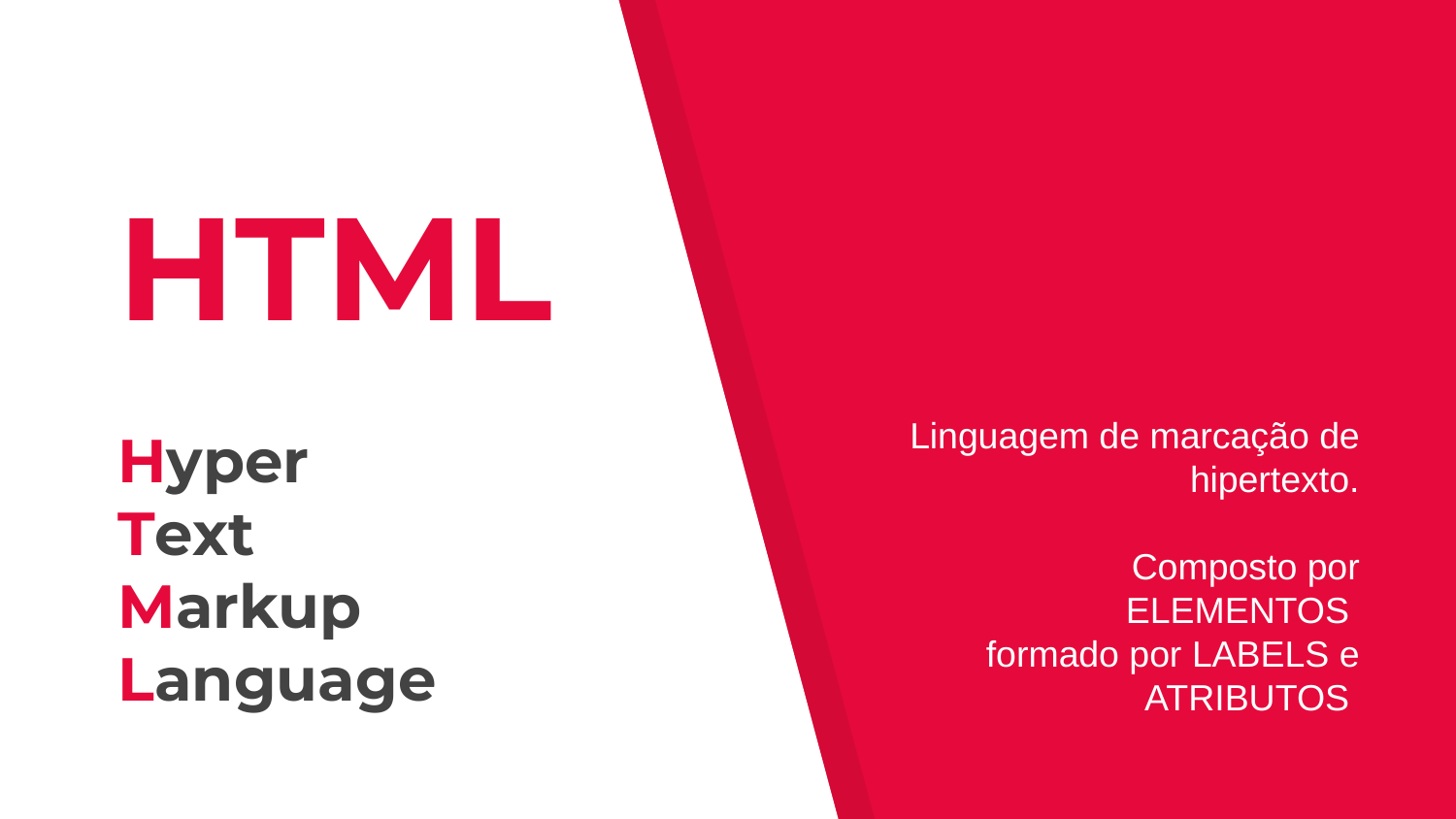

# HTML

Hyper
Text
Markup
Language
Linguagem de marcação de hipertexto.

Composto por ELEMENTOS
formado por LABELS e ATRIBUTOS